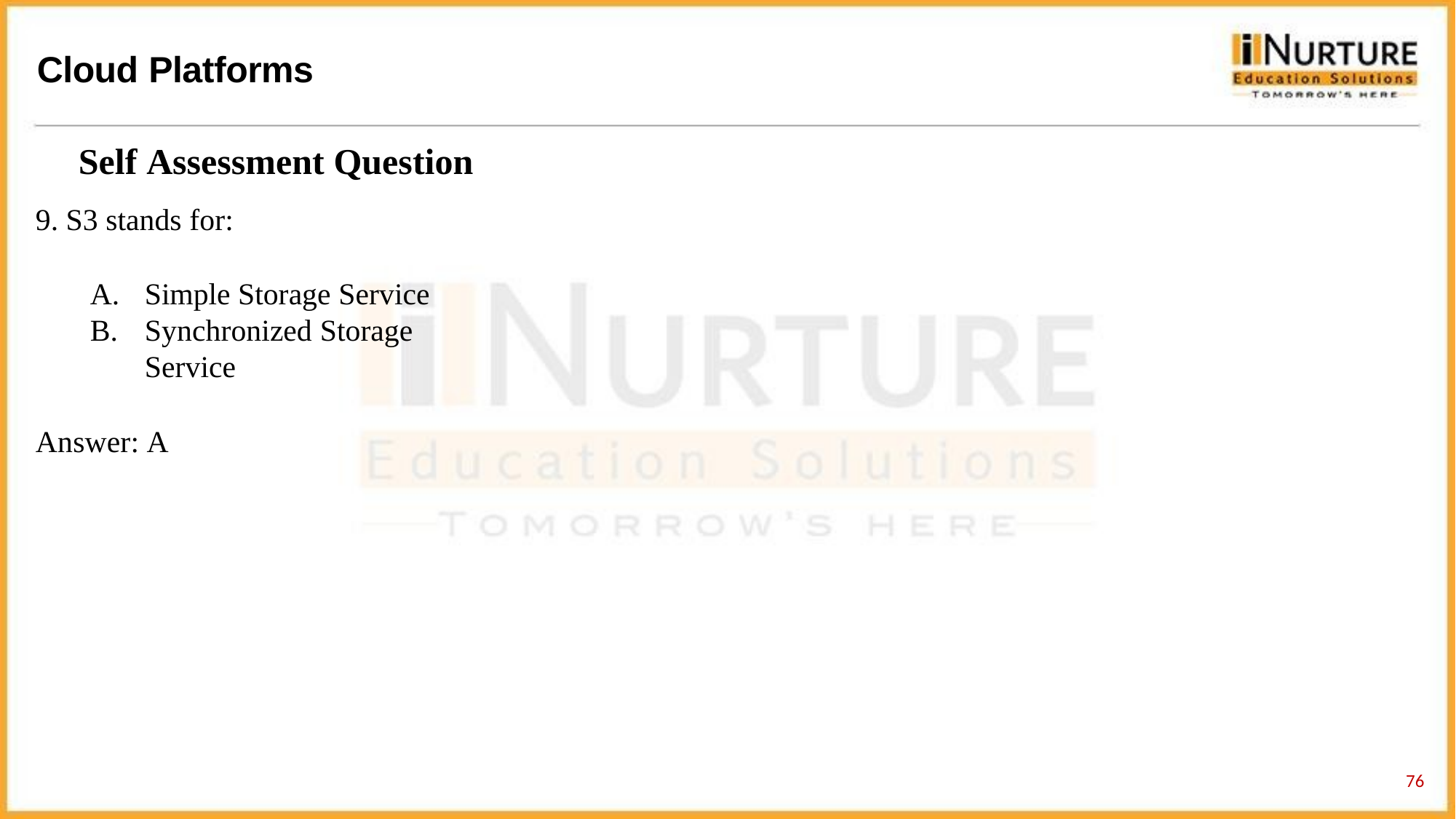

# Cloud Platforms
Self Assessment Question
S3 stands for:

Simple Storage Service
Synchronized Storage Service

Answer: A
76